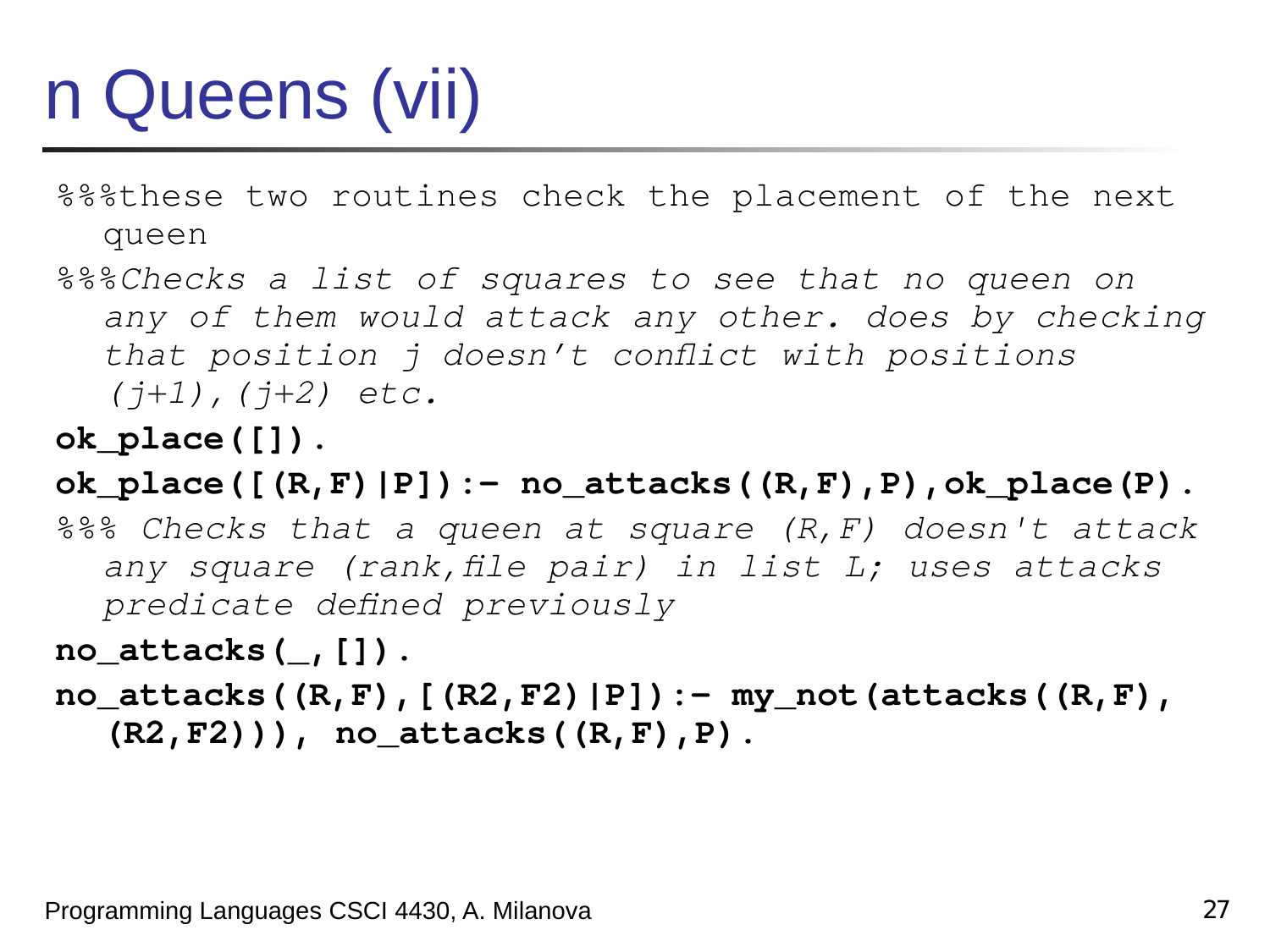

# n Queens (vii)
%%%these two routines check the placement of the next  queen
%%%Checks a list of squares to see that no queen on any of them would attack any other. does by checking that position j doesn’t conflict with positions (j+1),(j+2) etc.
ok_place([]).
ok_place([(R,F)|P]):- no_attacks((R,F),P),ok_place(P).
%%% Checks that a queen at square (R,F) doesn't attack any square (rank,file pair) in list L; uses attacks predicate defined previously
no_attacks(_,[]).
no_attacks((R,F),[(R2,F2)|P]):- my_not(attacks((R,F),(R2,F2))), no_attacks((R,F),P).

27
Programming Languages CSCI 4430, A. Milanova